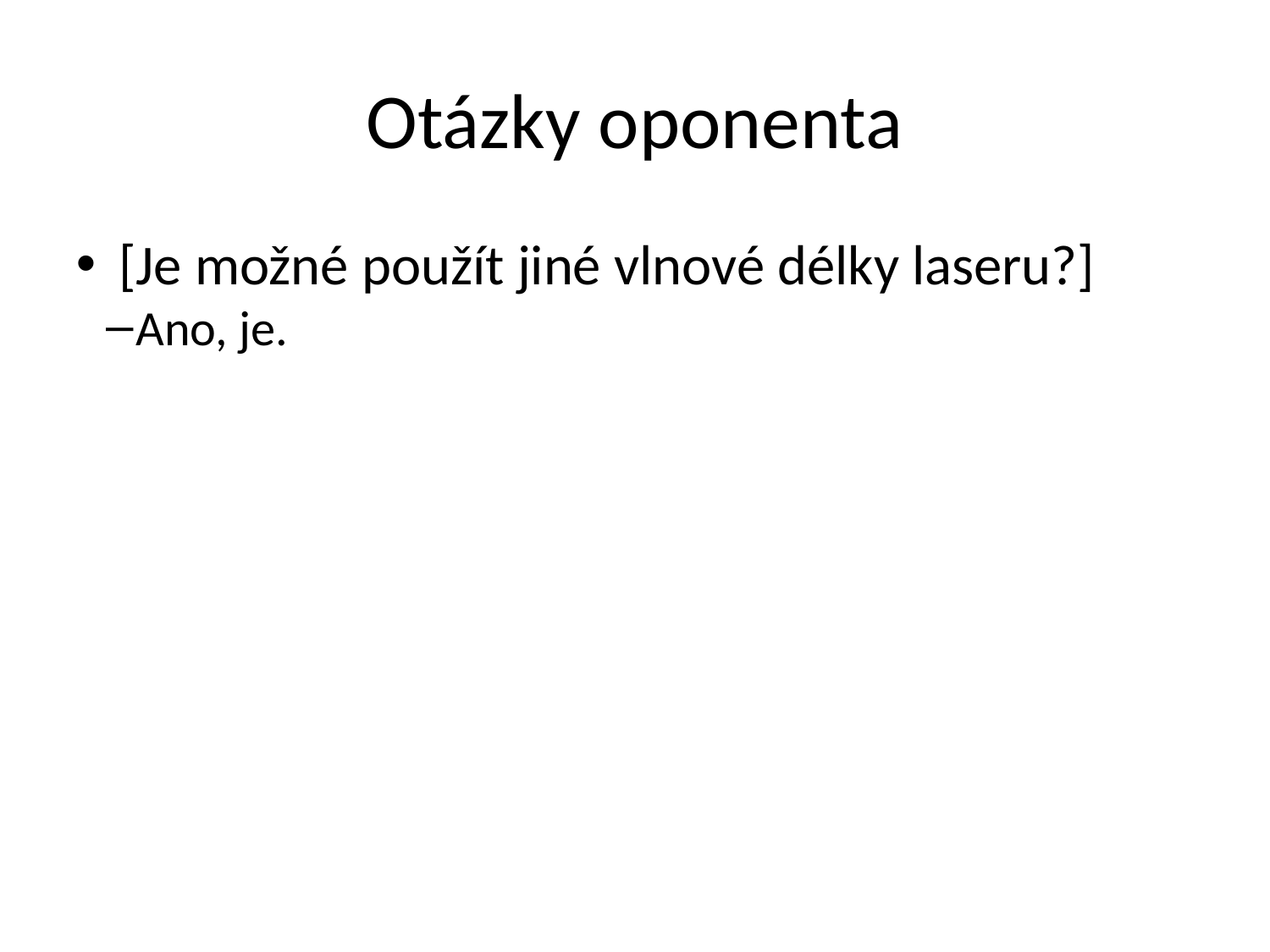

Otázky oponenta
 [Je možné použít jiné vlnové délky laseru?]
Ano, je.